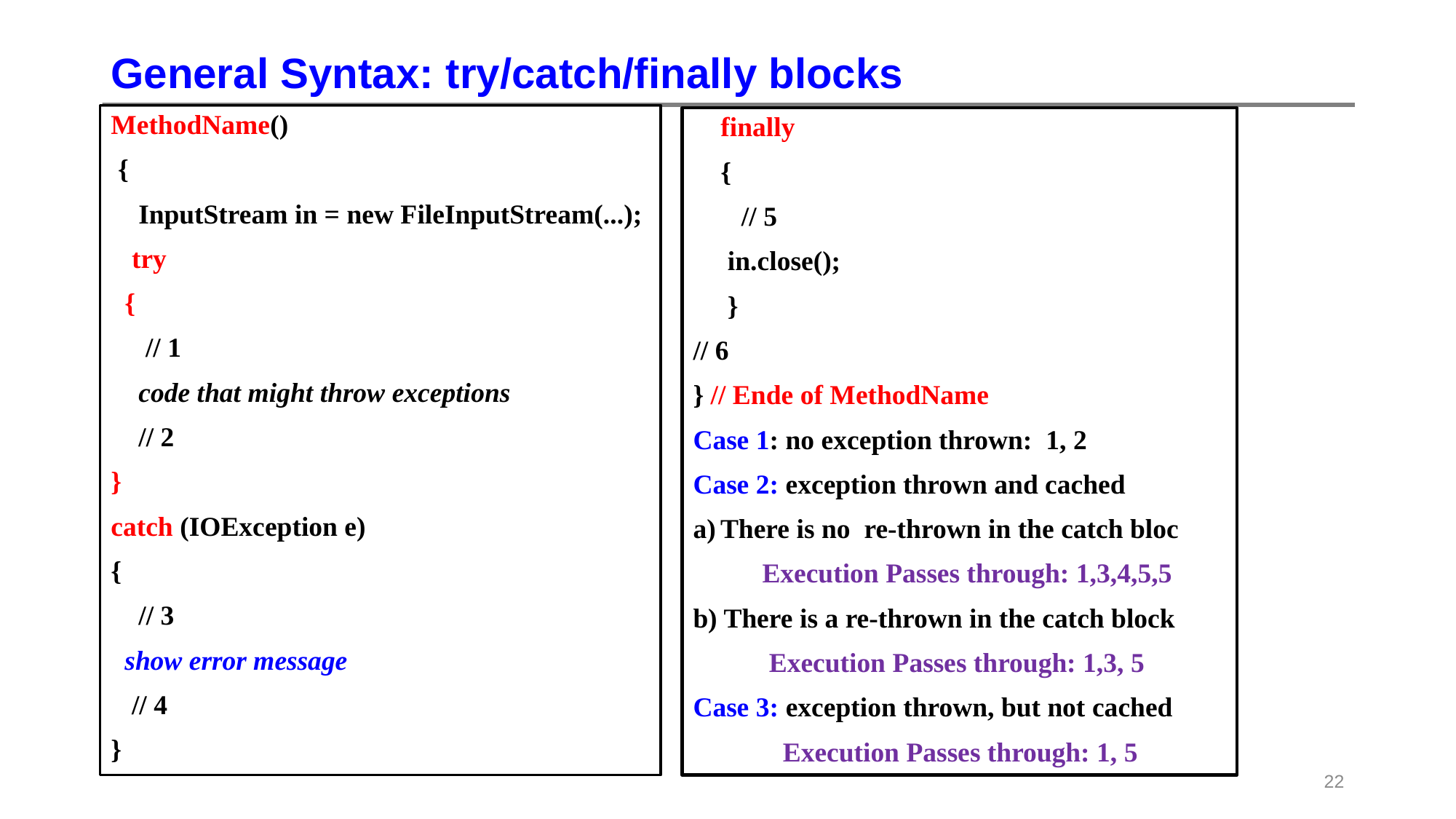

# General Syntax: try/catch/finally blocks
MethodName()
 {
    InputStream in = new FileInputStream(...);
   try
  {
     // 1
    code that might throw exceptions
    // 2
}
catch (IOException e)
{
    // 3
  show error message
   // 4
}
    finally
    {
       // 5
     in.close();
     }
// 6
} // Ende of MethodName
Case 1: no exception thrown:  1, 2
Case 2: exception thrown and cached
There is no  re-thrown in the catch bloc
          Execution Passes through: 1,3,4,5,5
b) There is a re-thrown in the catch block
           Execution Passes through: 1,3, 5
Case 3: exception thrown, but not cached
             Execution Passes through: 1, 5

22